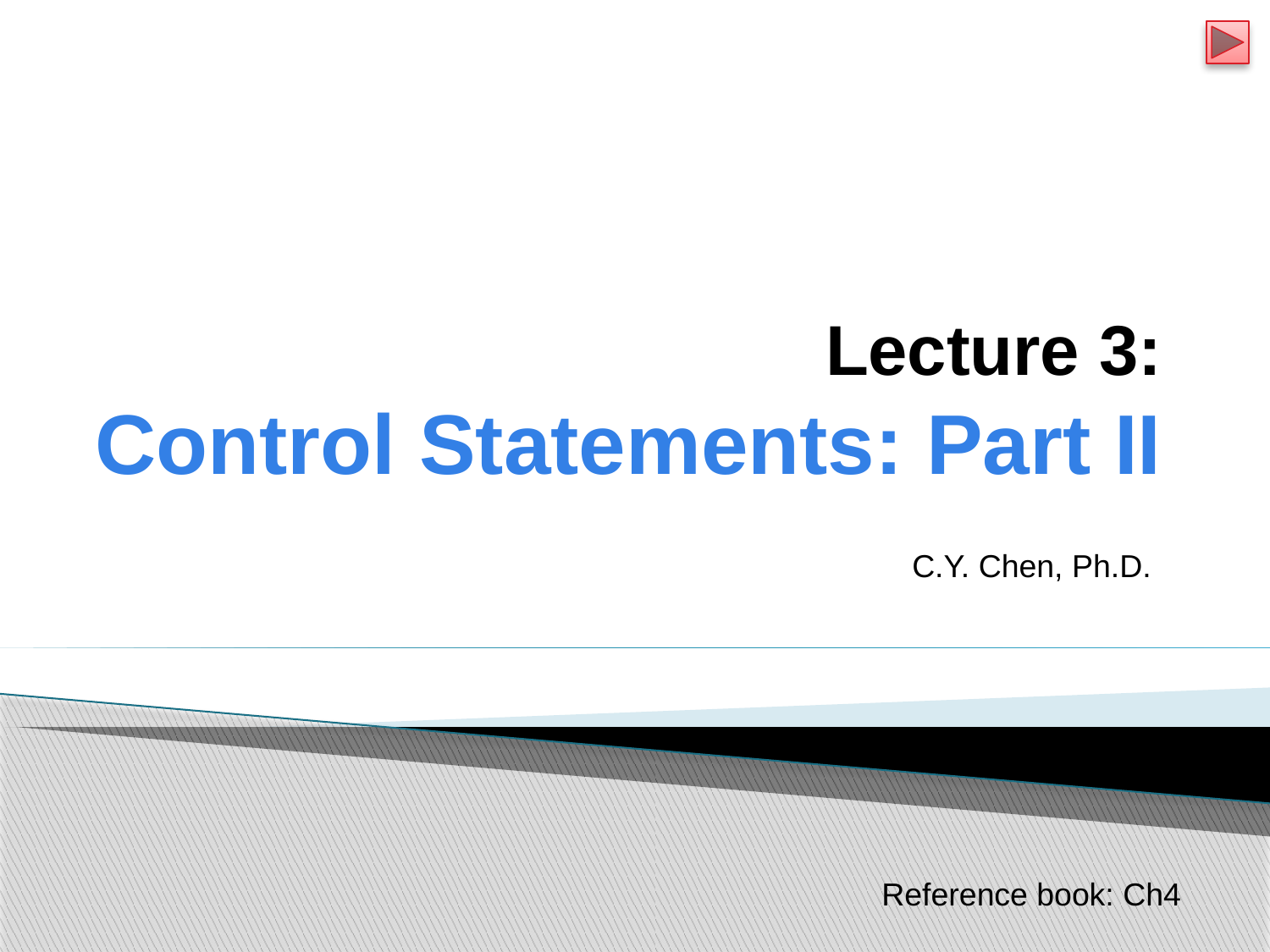

# Lecture 3: Control Statements: Part II
C.Y. Chen, Ph.D.
Reference book: Ch4